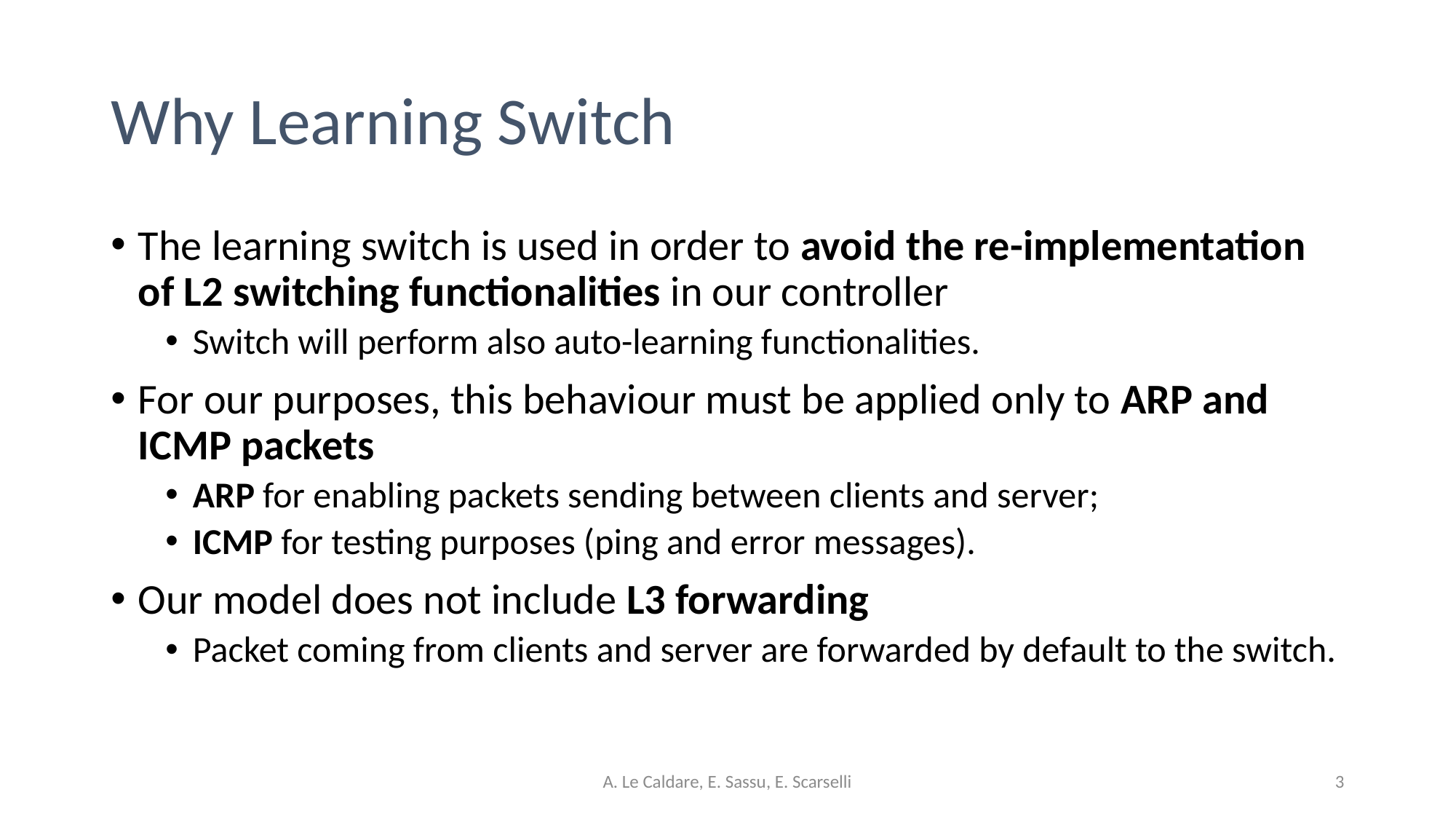

# Why Learning Switch
The learning switch is used in order to avoid the re-implementation of L2 switching functionalities in our controller
Switch will perform also auto-learning functionalities.
For our purposes, this behaviour must be applied only to ARP and ICMP packets
ARP for enabling packets sending between clients and server;
ICMP for testing purposes (ping and error messages).
Our model does not include L3 forwarding
Packet coming from clients and server are forwarded by default to the switch.

A. Le Caldare, E. Sassu, E. Scarselli
3